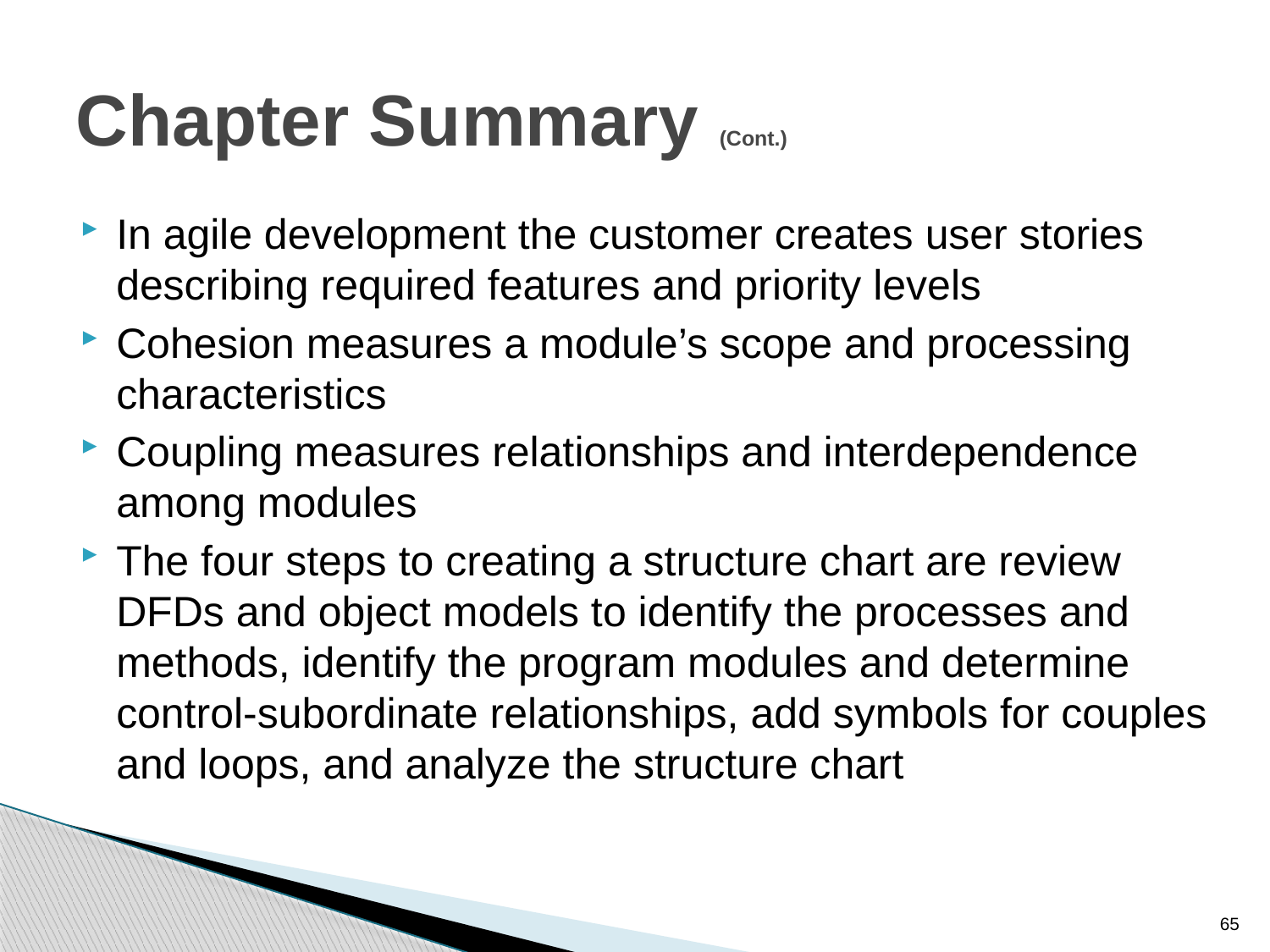

# Chapter Summary (Cont.)
In agile development the customer creates user stories describing required features and priority levels
Cohesion measures a module’s scope and processing characteristics
Coupling measures relationships and interdependence among modules
The four steps to creating a structure chart are review DFDs and object models to identify the processes and methods, identify the program modules and determine control-subordinate relationships, add symbols for couples and loops, and analyze the structure chart
65